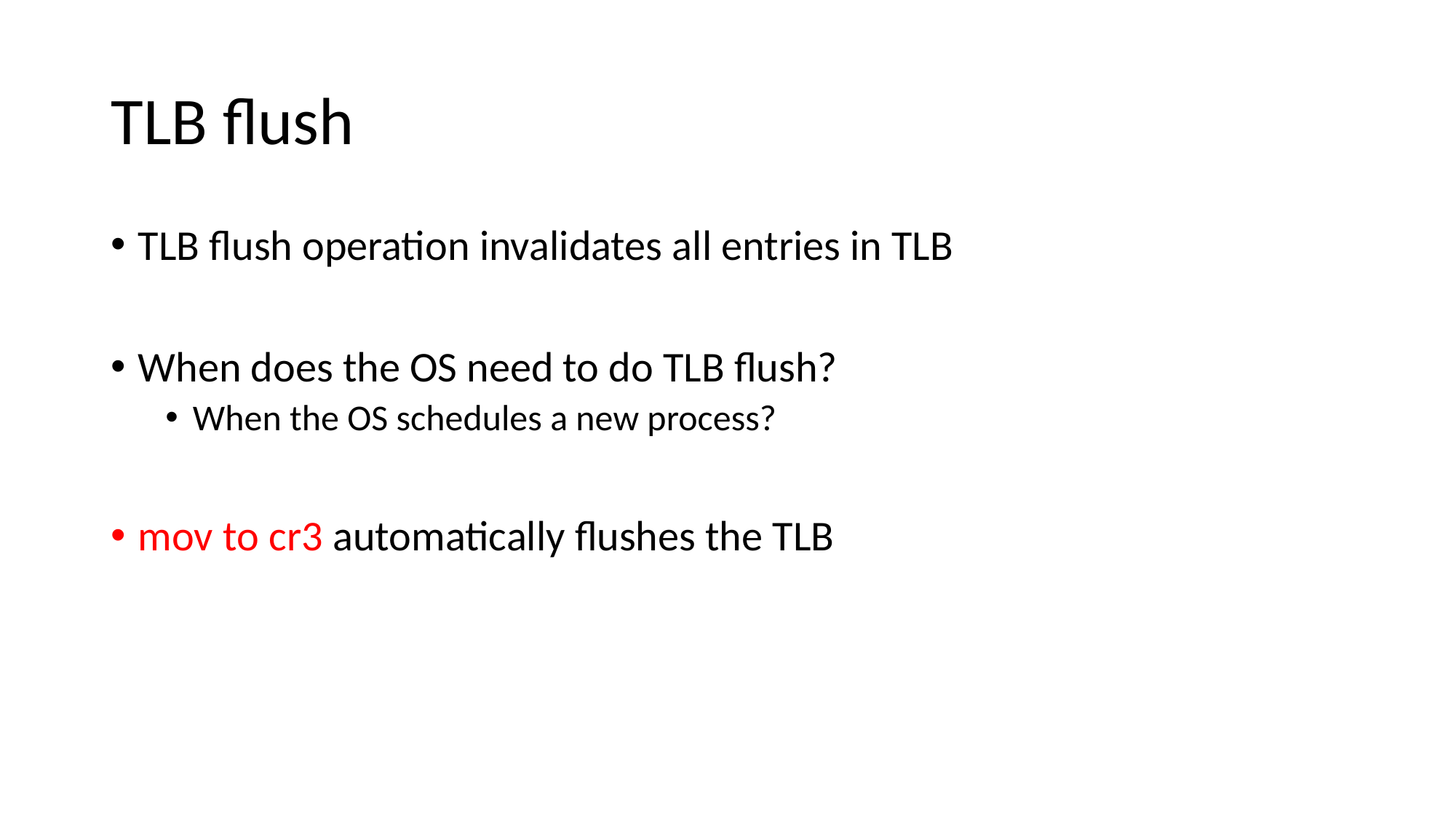

# TLB flush
TLB flush operation invalidates all entries in TLB

When does the OS need to do TLB flush?
When the OS schedules a new process?

mov to cr3 automatically flushes the TLB